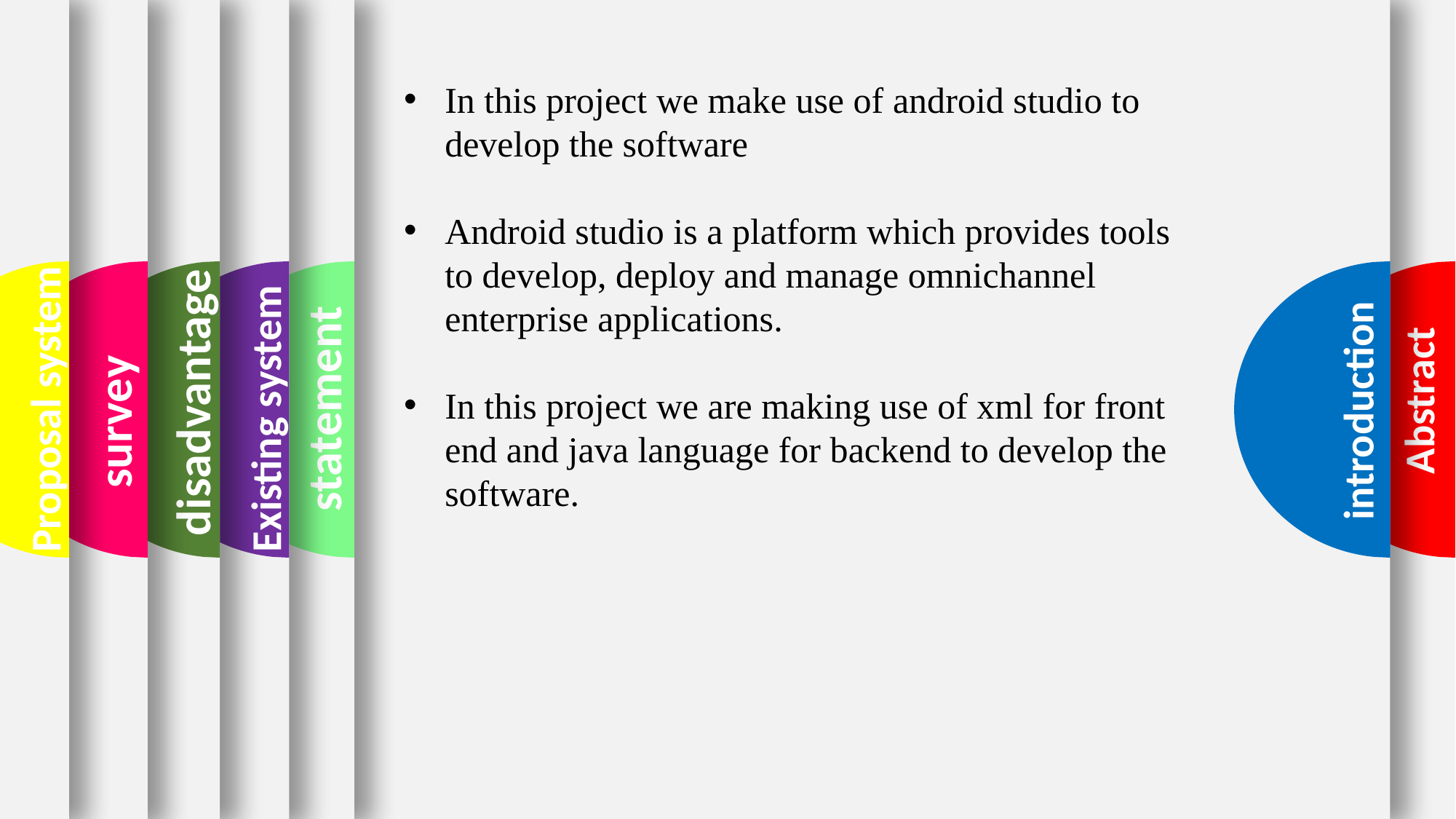

Abstract

Proposal system

survey

disadvantage

Existing system

statement

introduction
In this project we make use of android studio to develop the software

Android studio is a platform which provides tools to develop, deploy and manage omnichannel enterprise applications.

In this project we are making use of xml for front end and java language for backend to develop the software.